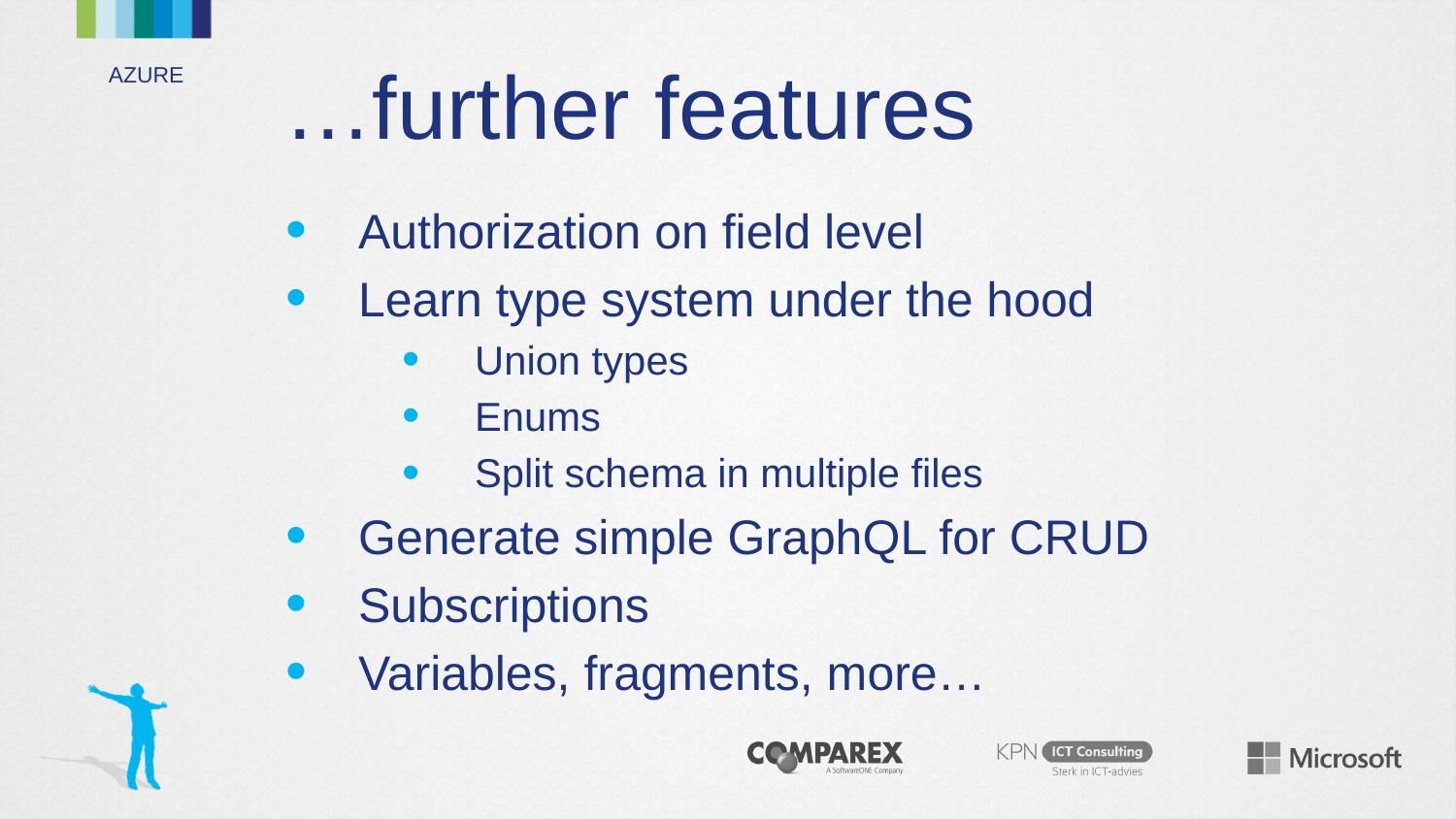

# …further features
Authorization on field level
Learn type system under the hood
Union types
Enums
Split schema in multiple files
Generate simple GraphQL for CRUD
Subscriptions
Variables, fragments, more…